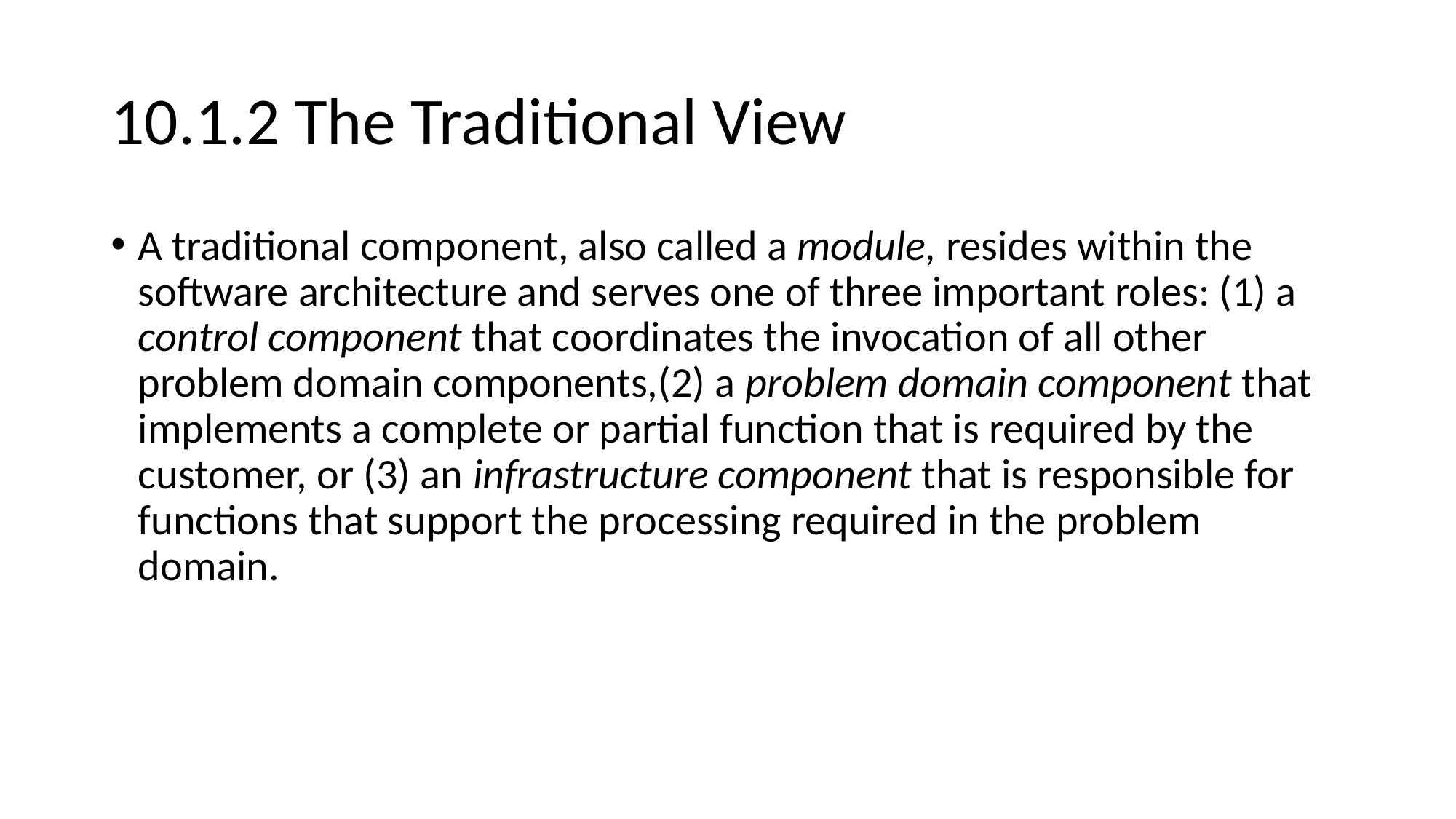

# 10.1.2 The Traditional View
A traditional component, also called a module, resides within the software architecture and serves one of three important roles: (1) a control component that coordinates the invocation of all other problem domain components,(2) a problem domain component that implements a complete or partial function that is required by the customer, or (3) an infrastructure component that is responsible for functions that support the processing required in the problem domain.